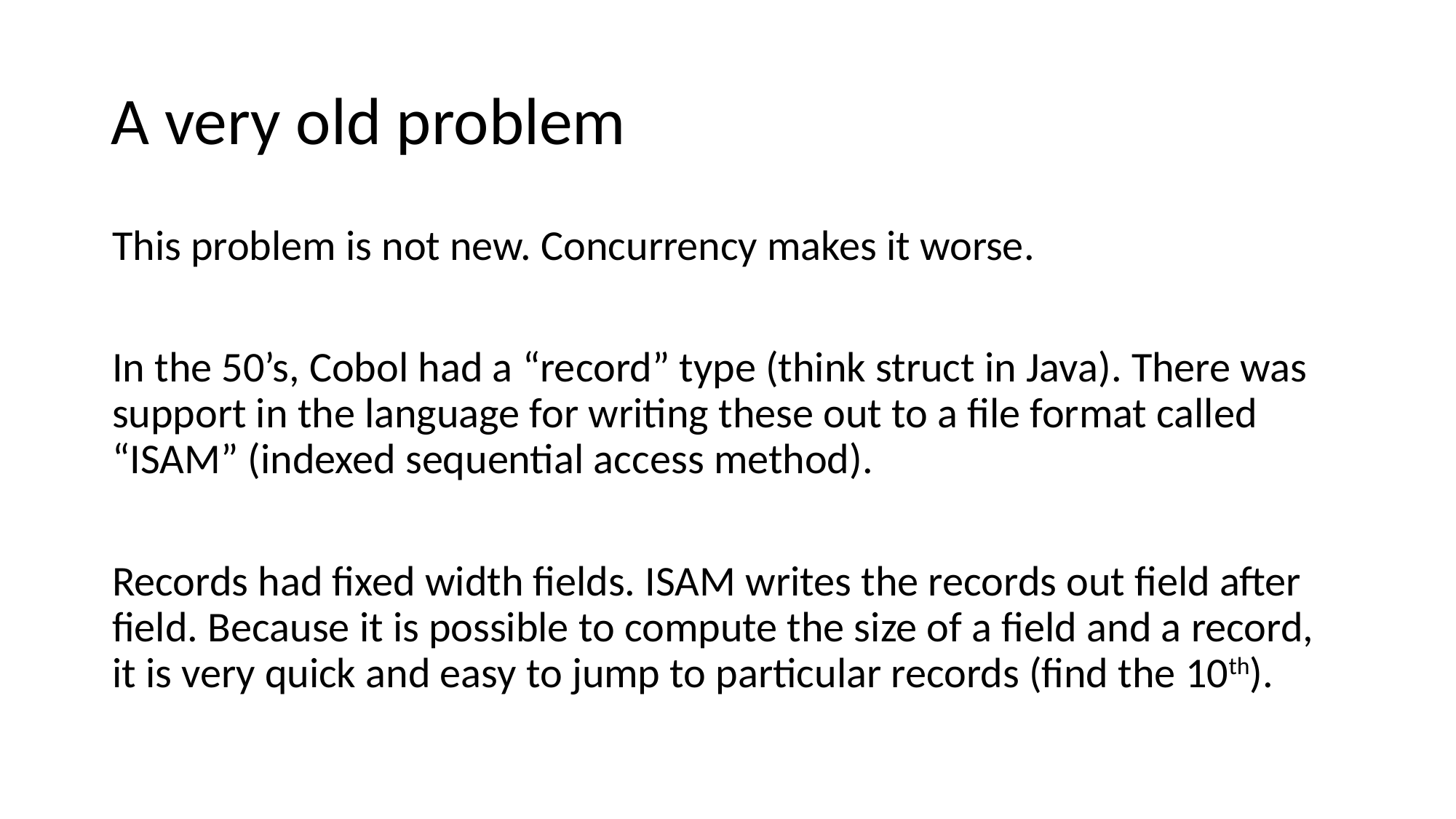

# A very old problem
This problem is not new. Concurrency makes it worse.

In the 50’s, Cobol had a “record” type (think struct in Java). There was support in the language for writing these out to a file format called “ISAM” (indexed sequential access method).

Records had fixed width fields. ISAM writes the records out field after field. Because it is possible to compute the size of a field and a record, it is very quick and easy to jump to particular records (find the 10th).